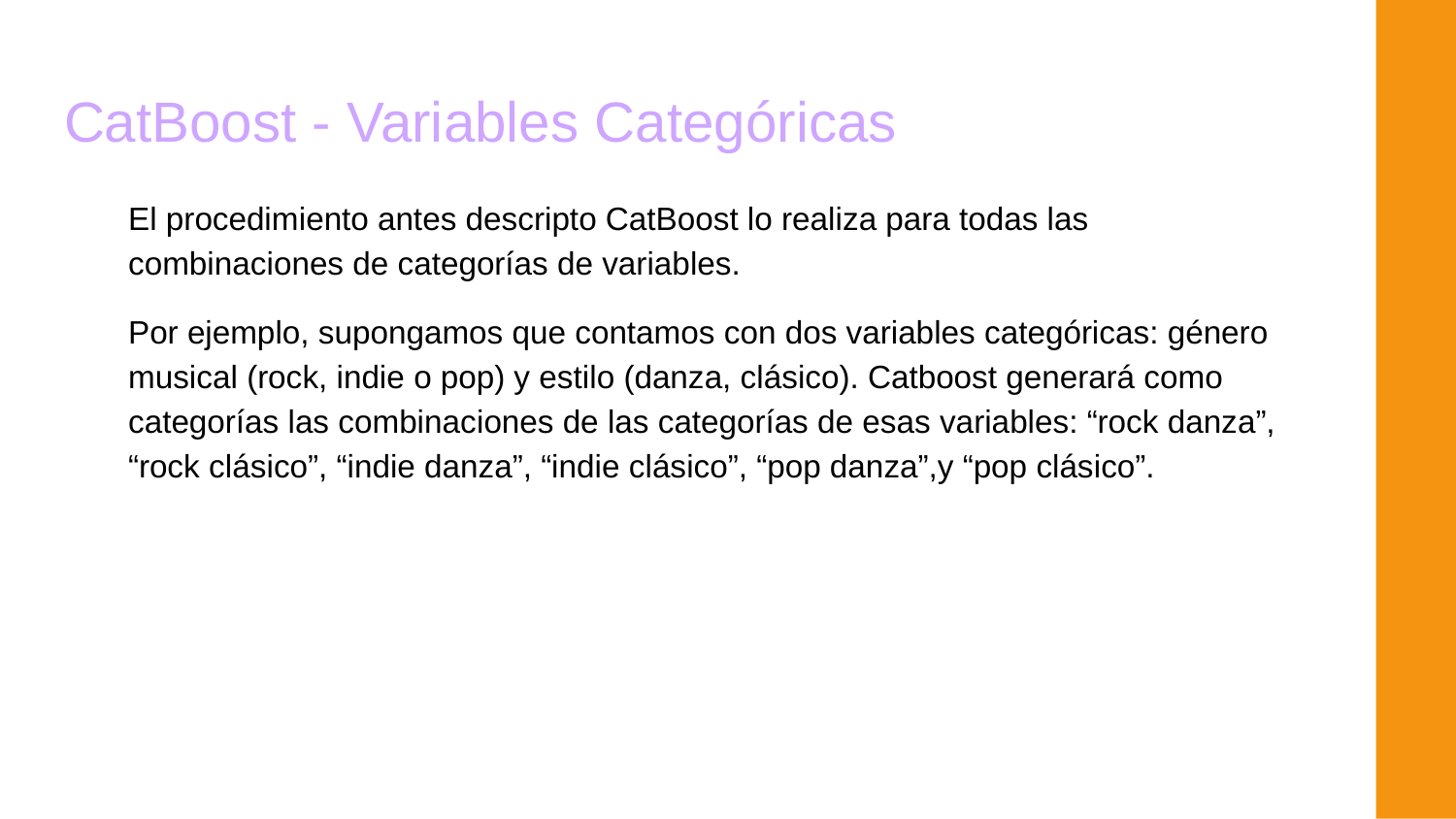

# CatBoost - Variables Categóricas
El procedimiento antes descripto CatBoost lo realiza para todas las combinaciones de categorías de variables.
Por ejemplo, supongamos que contamos con dos variables categóricas: género musical (rock, indie o pop) y estilo (danza, clásico). Catboost generará como categorías las combinaciones de las categorías de esas variables: “rock danza”, “rock clásico”, “indie danza”, “indie clásico”, “pop danza”,y “pop clásico”.